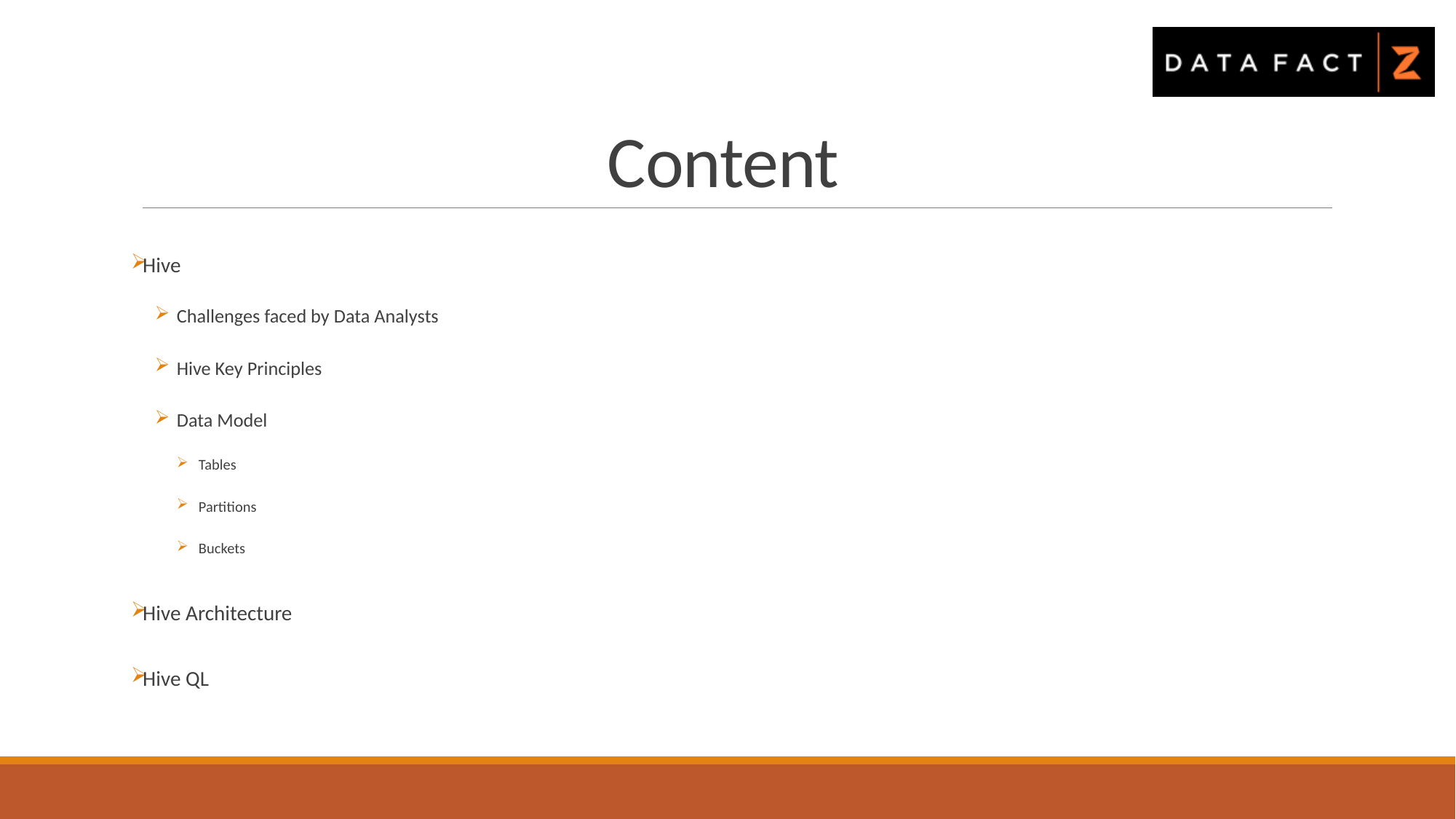

# Content
Hive
Challenges faced by Data Analysts
Hive Key Principles
Data Model
Tables
Partitions
Buckets
Hive Architecture
Hive QL